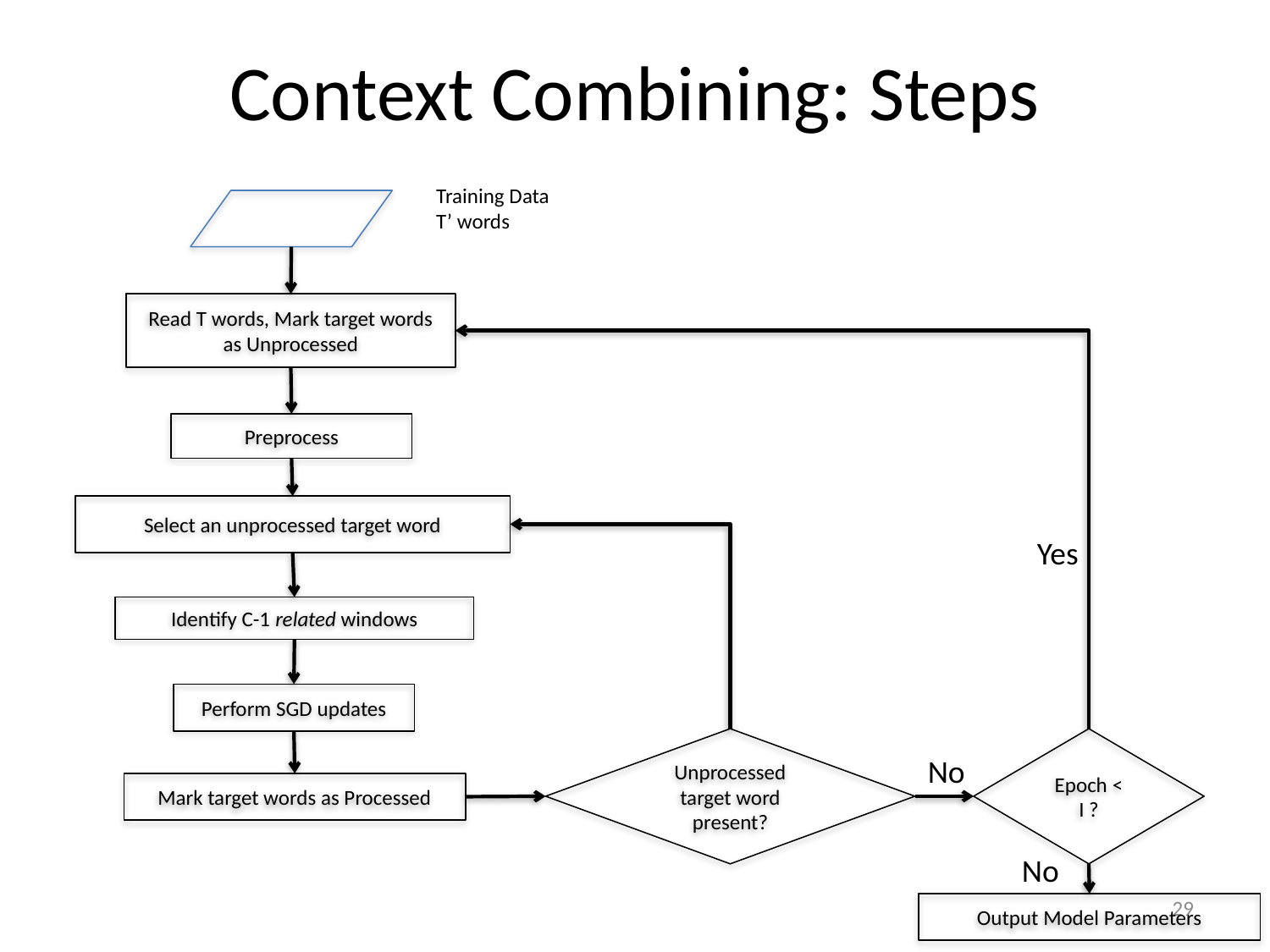

# Context Combining: Steps
Training Data
T’ words

Read T words, Mark target words as Unprocessed
Preprocess
Select an unprocessed target word
Yes
Identify C-1 related windows
Perform SGD updates
Unprocessed target word present?
Epoch < I ?
No
Mark target words as Processed
No
29
Output Model Parameters